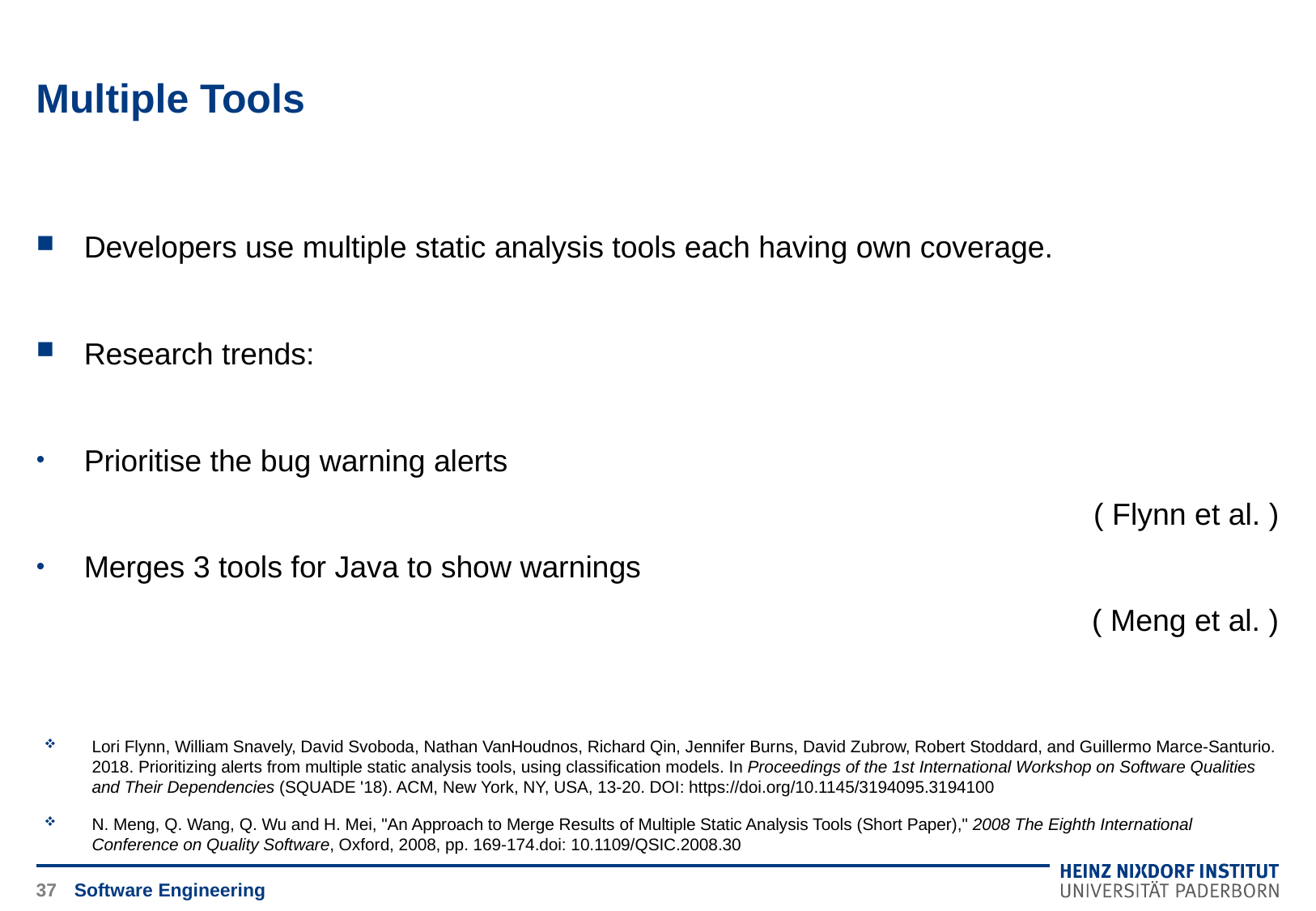

# Multiple Tools

Developers use multiple static analysis tools each having own coverage.

Research trends:

Prioritise the bug warning alerts
( Flynn et al. )
Merges 3 tools for Java to show warnings
( Meng et al. )
Lori Flynn, William Snavely, David Svoboda, Nathan VanHoudnos, Richard Qin, Jennifer Burns, David Zubrow, Robert Stoddard, and Guillermo Marce-Santurio.
2018. Prioritizing alerts from multiple static analysis tools, using classification models. In Proceedings of the 1st International Workshop on Software Qualities
and Their Dependencies (SQUADE '18). ACM, New York, NY, USA, 13-20. DOI: https://doi.org/10.1145/3194095.3194100
N. Meng, Q. Wang, Q. Wu and H. Mei, "An Approach to Merge Results of Multiple Static Analysis Tools (Short Paper)," 2008 The Eighth International
Conference on Quality Software, Oxford, 2008, pp. 169-174.doi: 10.1109/QSIC.2008.30
37
Software Engineering